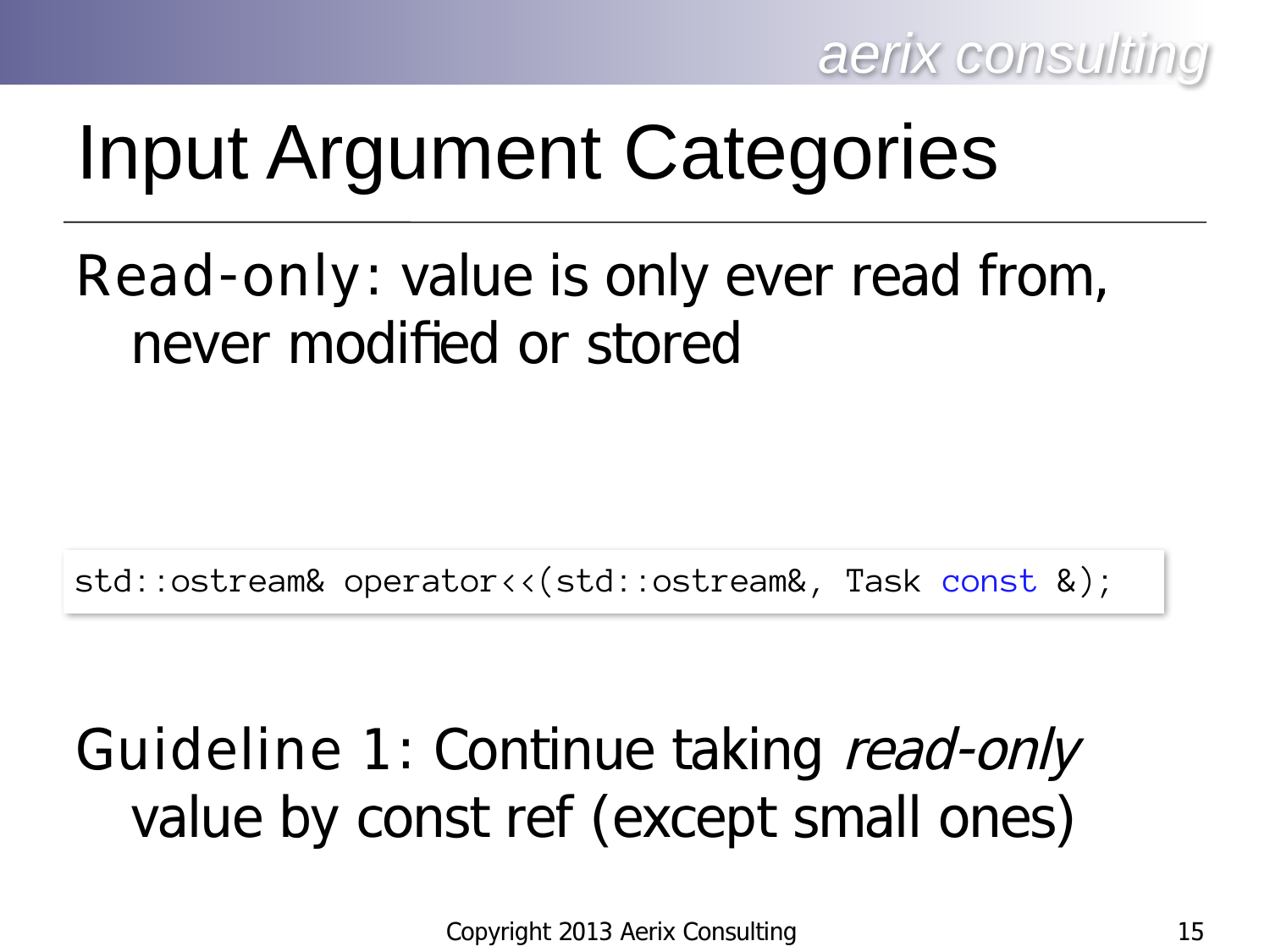

# Input Argument Categories
Read-only: value is only ever read from, never modified or stored
std::ostream& operator<<(std::ostream&, Task const &);
Guideline 1: Continue taking read-only value by const ref (except small ones)
15
Copyright 2013 Aerix Consulting